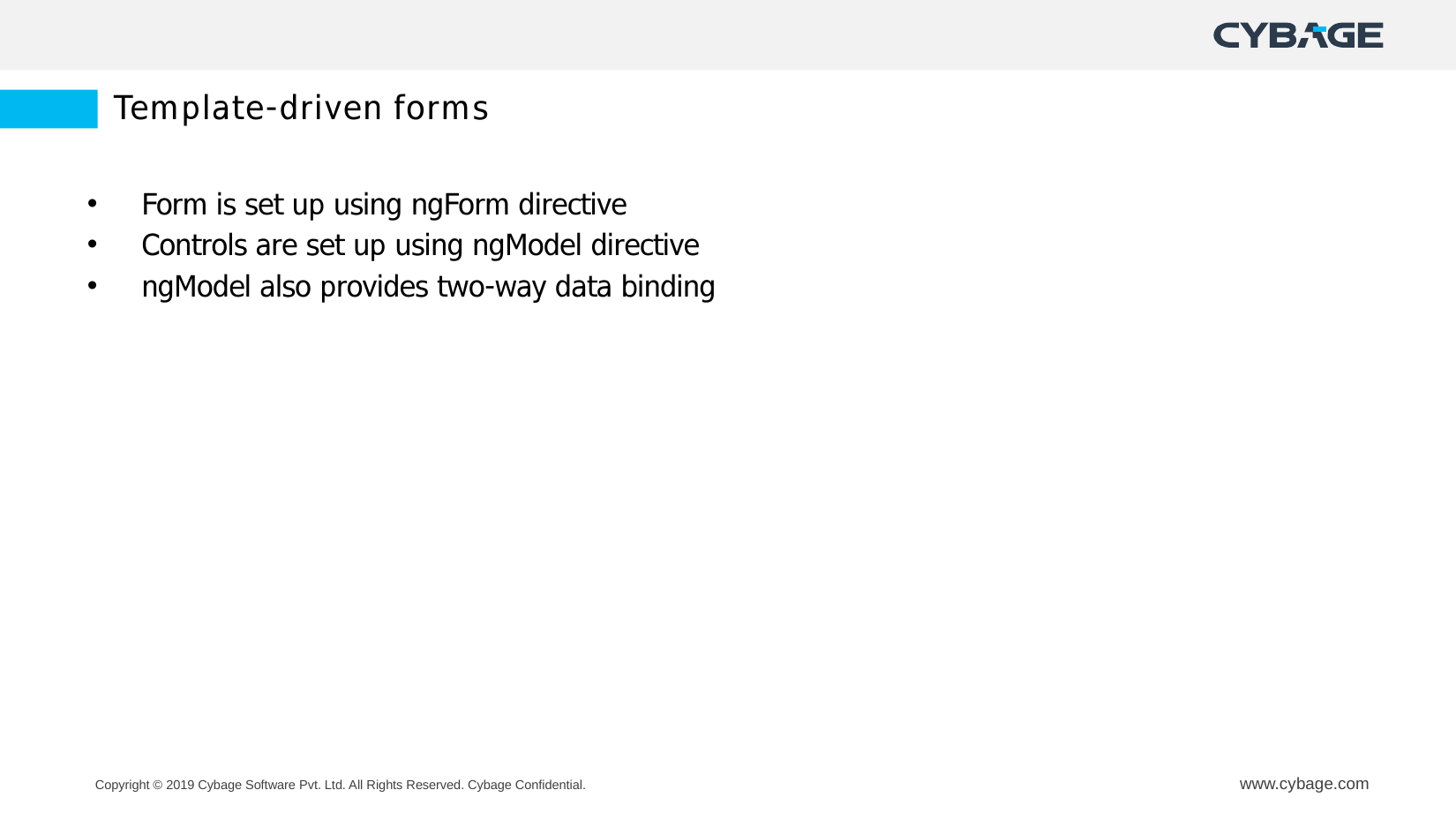

# Template-driven forms
Form is set up using ngForm directive
Controls are set up using ngModel directive
ngModel also provides two-way data binding